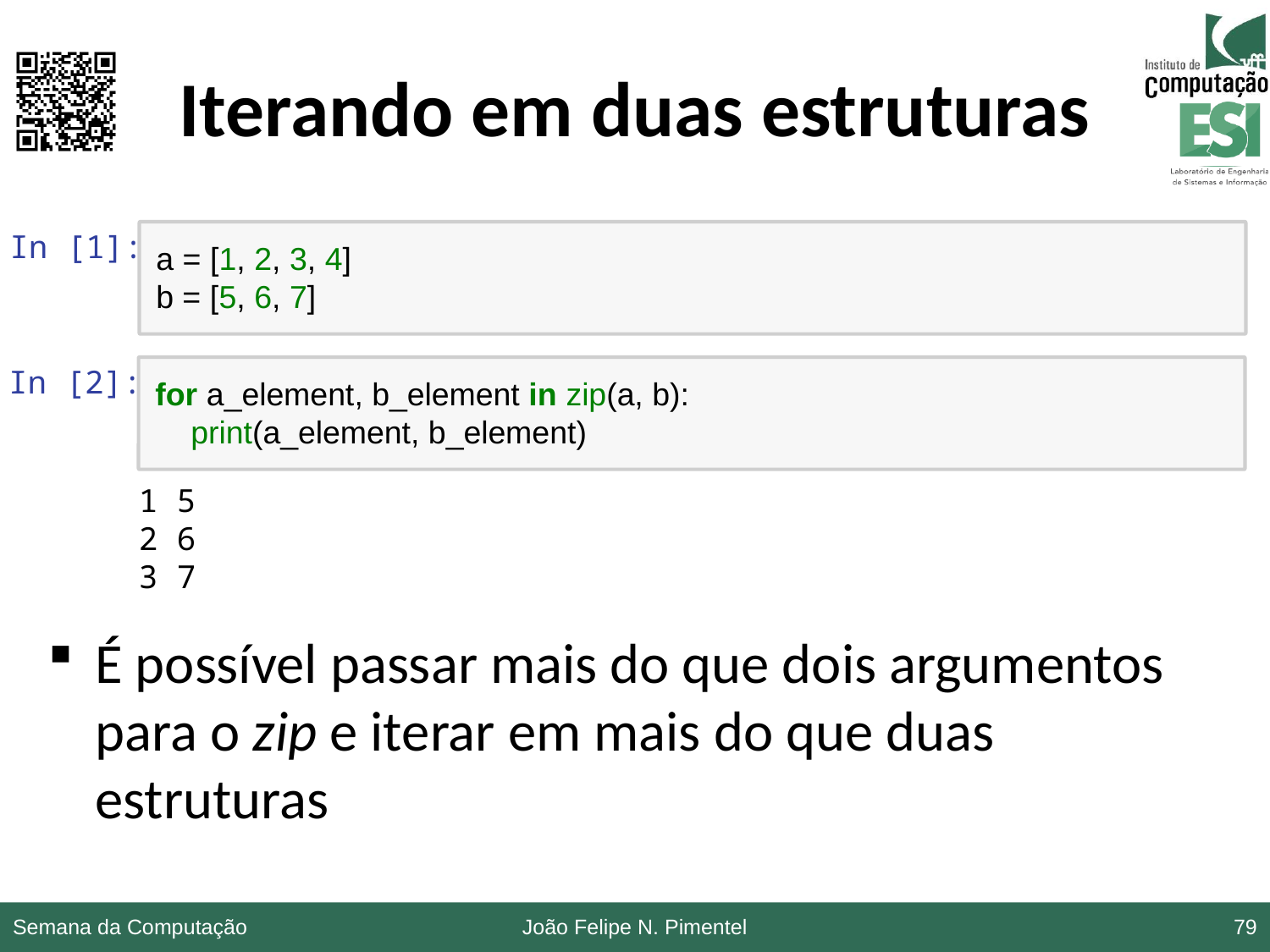

# Iterando em duas estruturas
In [1]:
a = [1, 2, 3, 4]
b = [5, 6, 7]

É possível passar mais do que dois argumentos para o zip e iterar em mais do que duas estruturas
In [2]:
for a_element, b_element in zip(a, b):
    print(a_element, b_element)
1 5
2 6
3 7
Semana da Computação
João Felipe N. Pimentel
79